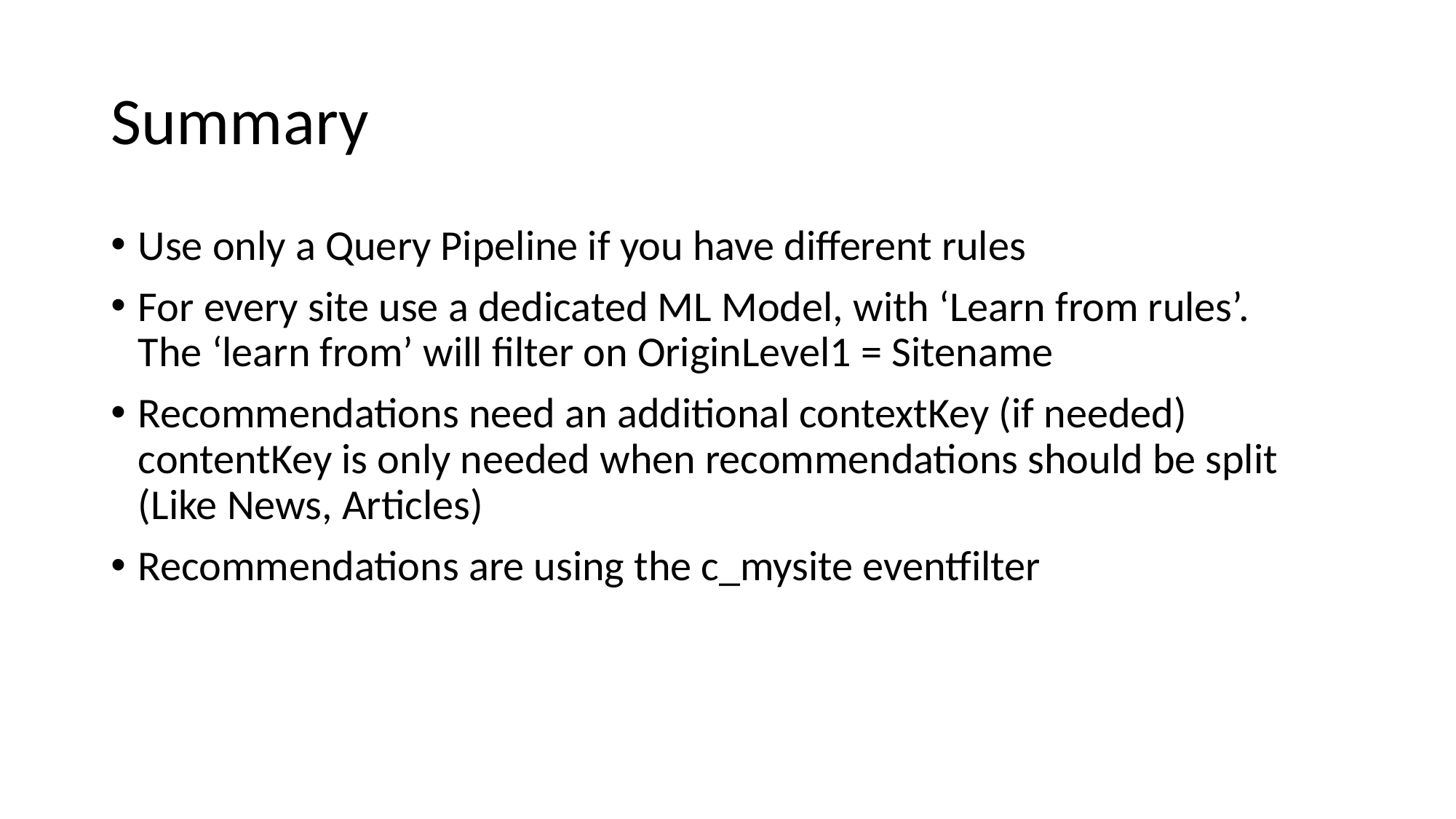

# Summary
Use only a Query Pipeline if you have different rules
For every site use a dedicated ML Model, with ‘Learn from rules’.
The ‘learn from’ will filter on OriginLevel1 = Sitename
Recommendations need an additional contextKey (if needed)
contentKey is only needed when recommendations should be split
(Like News, Articles)
Recommendations are using the c_mysite eventfilter